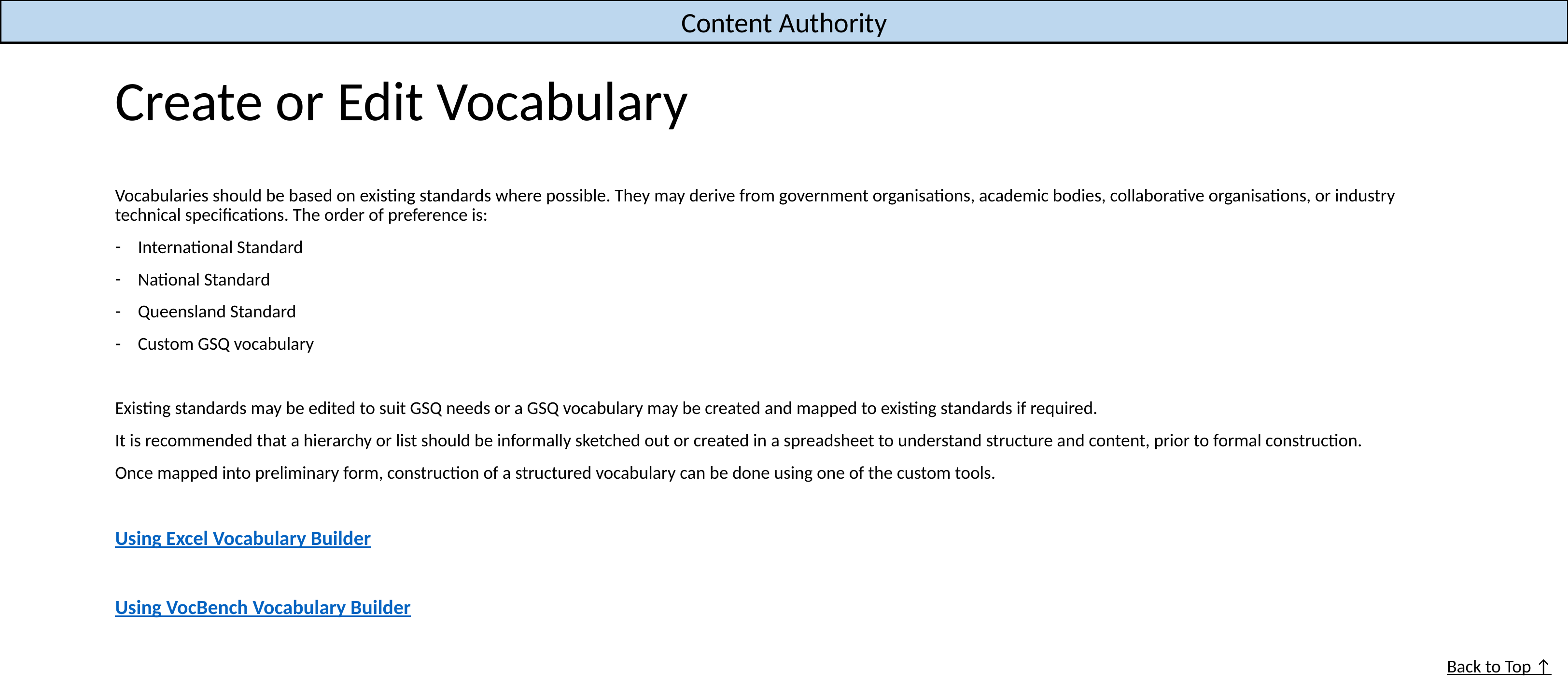

Content Authority
# Create or Edit Vocabulary
Vocabularies should be based on existing standards where possible. They may derive from government organisations, academic bodies, collaborative organisations, or industry technical specifications. The order of preference is:
International Standard
National Standard
Queensland Standard
Custom GSQ vocabulary

Existing standards may be edited to suit GSQ needs or a GSQ vocabulary may be created and mapped to existing standards if required.
It is recommended that a hierarchy or list should be informally sketched out or created in a spreadsheet to understand structure and content, prior to formal construction.
Once mapped into preliminary form, construction of a structured vocabulary can be done using one of the custom tools.

Using Excel Vocabulary Builder

Using VocBench Vocabulary Builder

Back to Top ↑